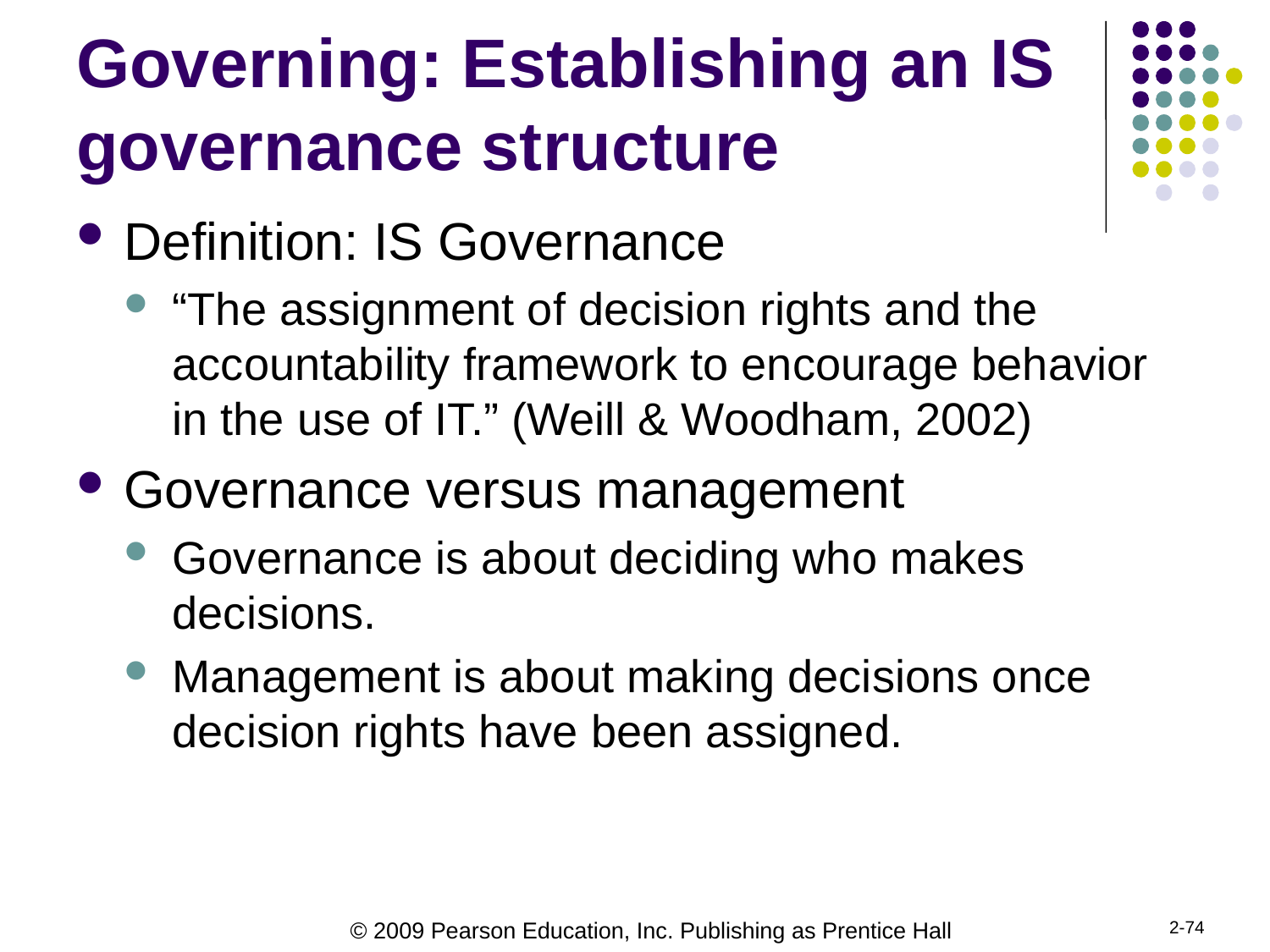

# Governing: Establishing an IS governance structure
Definition: IS Governance
“The assignment of decision rights and the accountability framework to encourage behavior in the use of IT.” (Weill & Woodham, 2002)
Governance versus management
Governance is about deciding who makes decisions.
Management is about making decisions once decision rights have been assigned.
2-74